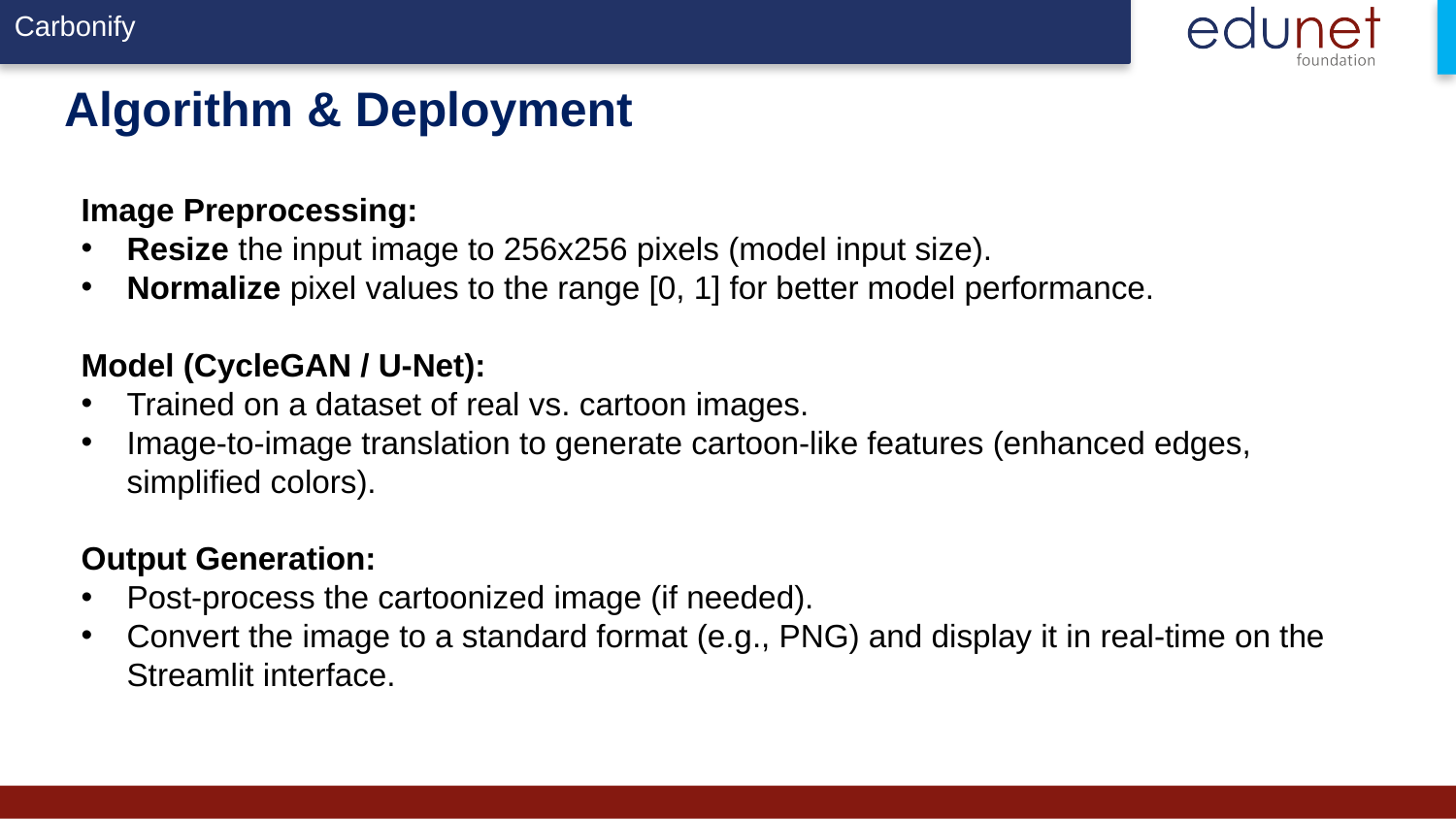

# Algorithm & Deployment
Image Preprocessing:
Resize the input image to 256x256 pixels (model input size).
Normalize pixel values to the range [0, 1] for better model performance.

Model (CycleGAN / U-Net):
Trained on a dataset of real vs. cartoon images.
Image-to-image translation to generate cartoon-like features (enhanced edges, simplified colors).

Output Generation:
Post-process the cartoonized image (if needed).
Convert the image to a standard format (e.g., PNG) and display it in real-time on the Streamlit interface.